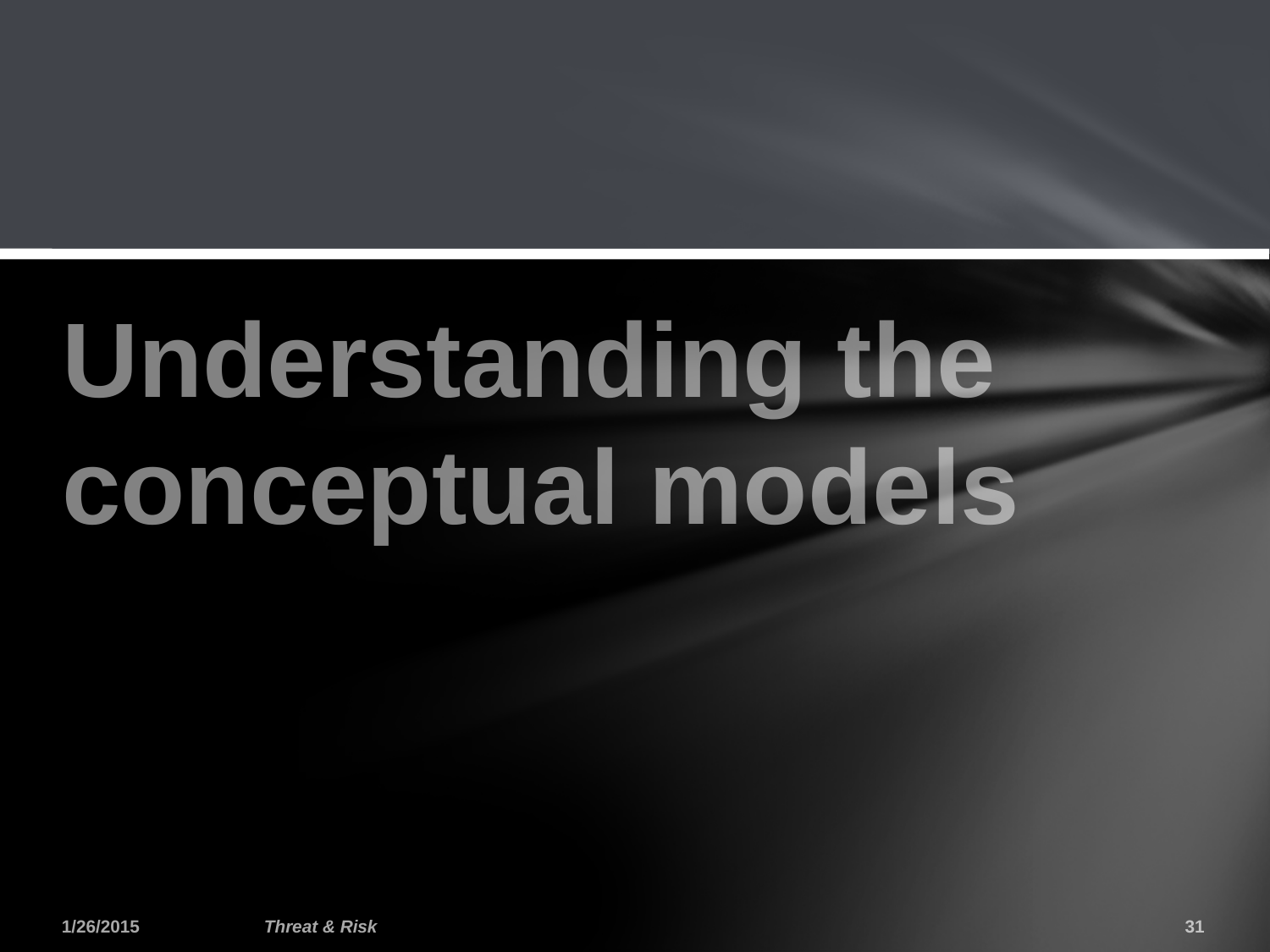

# Understanding the conceptual models

1/26/2015
Threat & Risk
31